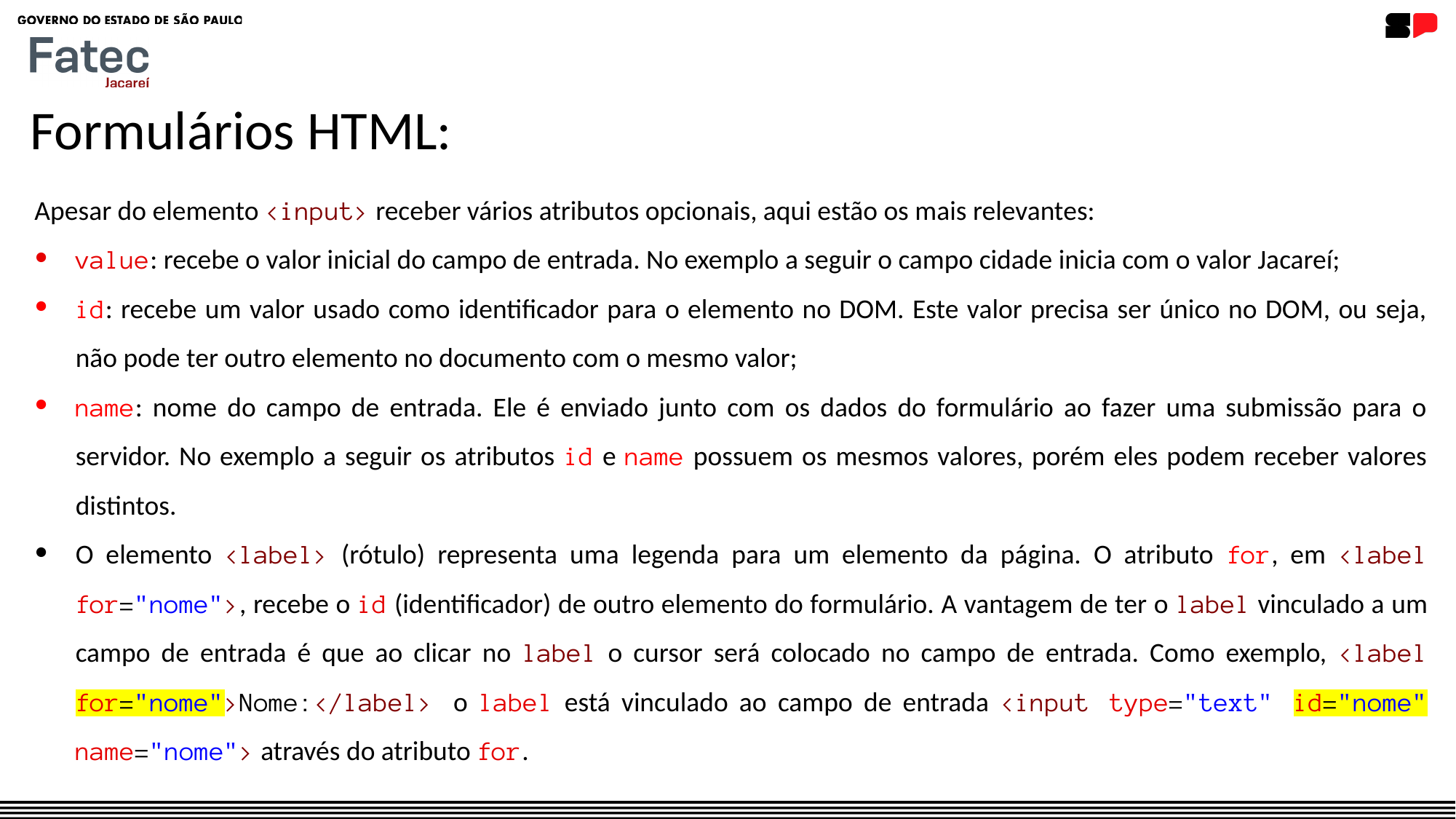

Formulários HTML:
Apesar do elemento <input> receber vários atributos opcionais, aqui estão os mais relevantes:
value: recebe o valor inicial do campo de entrada. No exemplo a seguir o campo cidade inicia com o valor Jacareí;
id: recebe um valor usado como identificador para o elemento no DOM. Este valor precisa ser único no DOM, ou seja, não pode ter outro elemento no documento com o mesmo valor;
name: nome do campo de entrada. Ele é enviado junto com os dados do formulário ao fazer uma submissão para o servidor. No exemplo a seguir os atributos id e name possuem os mesmos valores, porém eles podem receber valores distintos.
O elemento <label> (rótulo) representa uma legenda para um elemento da página. O atributo for, em <label for="nome">, recebe o id (identificador) de outro elemento do formulário. A vantagem de ter o label vinculado a um campo de entrada é que ao clicar no label o cursor será colocado no campo de entrada. Como exemplo, <label for="nome">Nome:</label> o label está vinculado ao campo de entrada <input type="text" id="nome" name="nome"> através do atributo for.